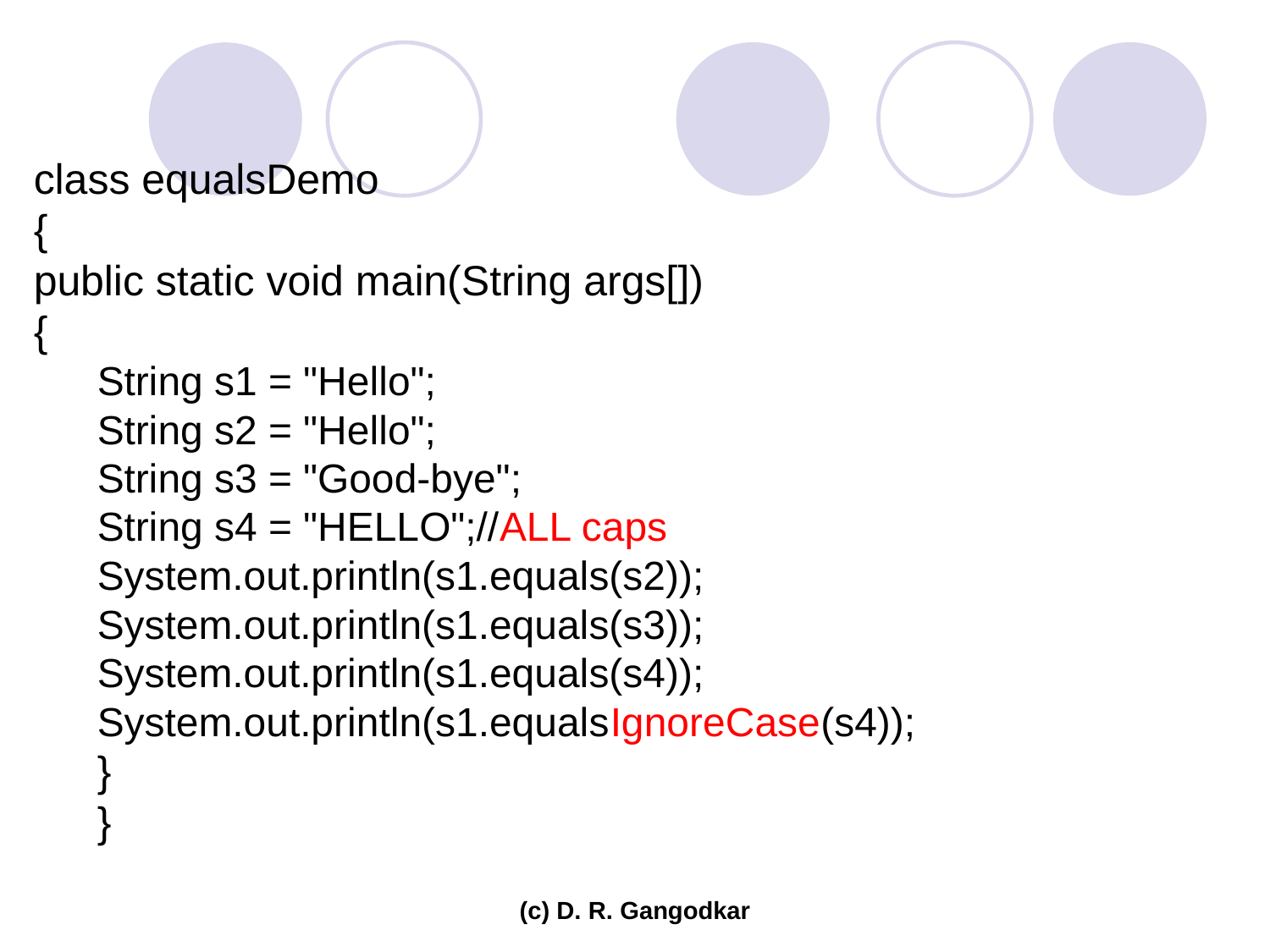

class equalsDemo
{
public static void main(String args[])
{
String s1 = "Hello";
String s2 = "Hello";
String s3 = "Good-bye";
String s4 = "HELLO";//ALL caps
System.out.println(s1.equals(s2));
System.out.println(s1.equals(s3));
System.out.println(s1.equals(s4));
System.out.println(s1.equalsIgnoreCase(s4));
}
}
(c) D. R. Gangodkar